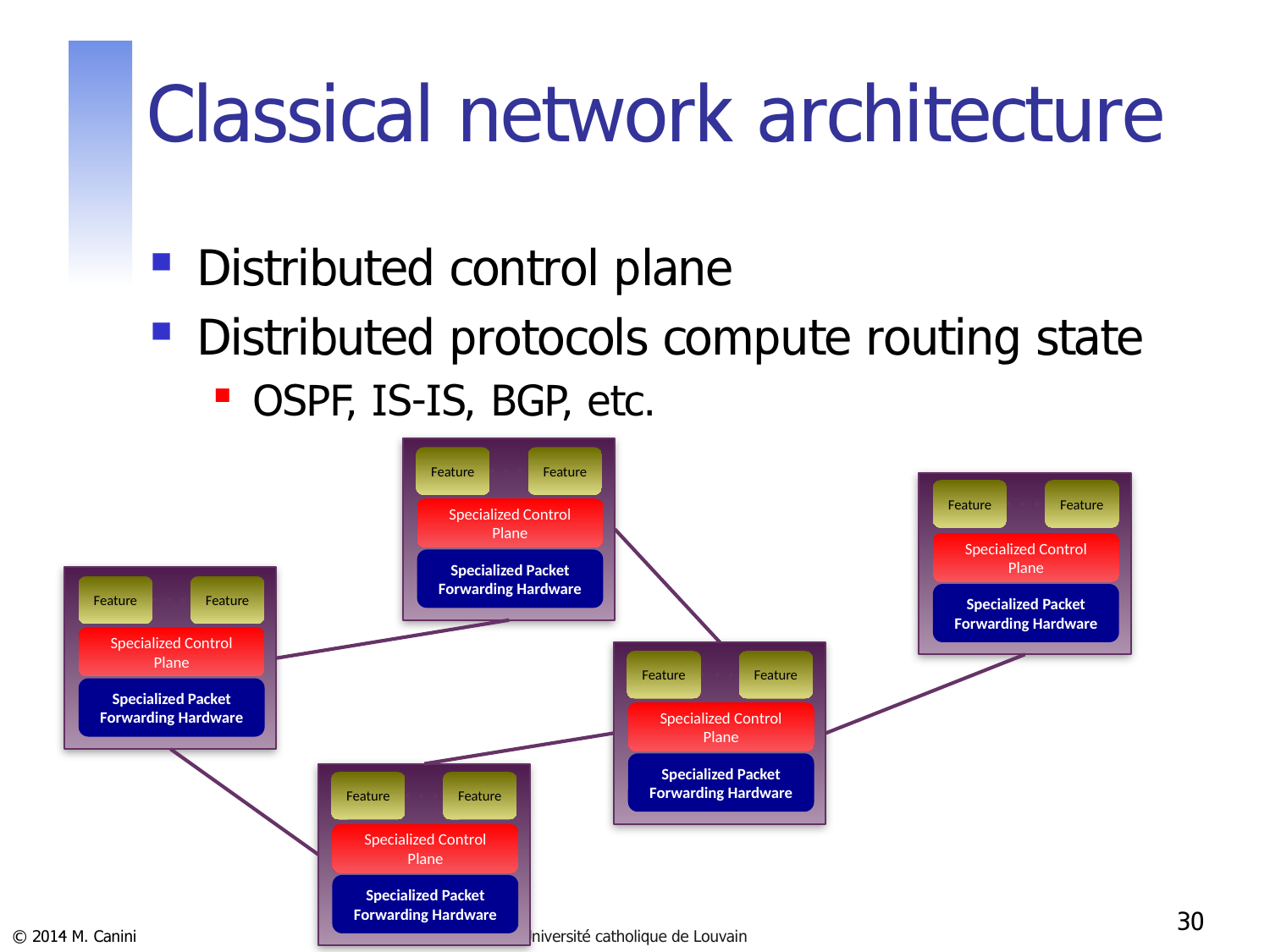

# Classical network architecture
Distributed control plane
Distributed protocols compute routing state
OSPF, IS-IS, BGP, etc.

Feature
Feature

Feature
Feature
Specialized Control Plane
Specialized Control Plane
Specialized Packet Forwarding Hardware

Feature
Feature
Specialized Packet Forwarding Hardware
Specialized Control Plane

Feature
Feature
Specialized Packet Forwarding Hardware
Specialized Control Plane
Specialized Packet Forwarding Hardware

Feature
Feature
Specialized Control Plane
Specialized Packet Forwarding Hardware
30
Université catholique de Louvain